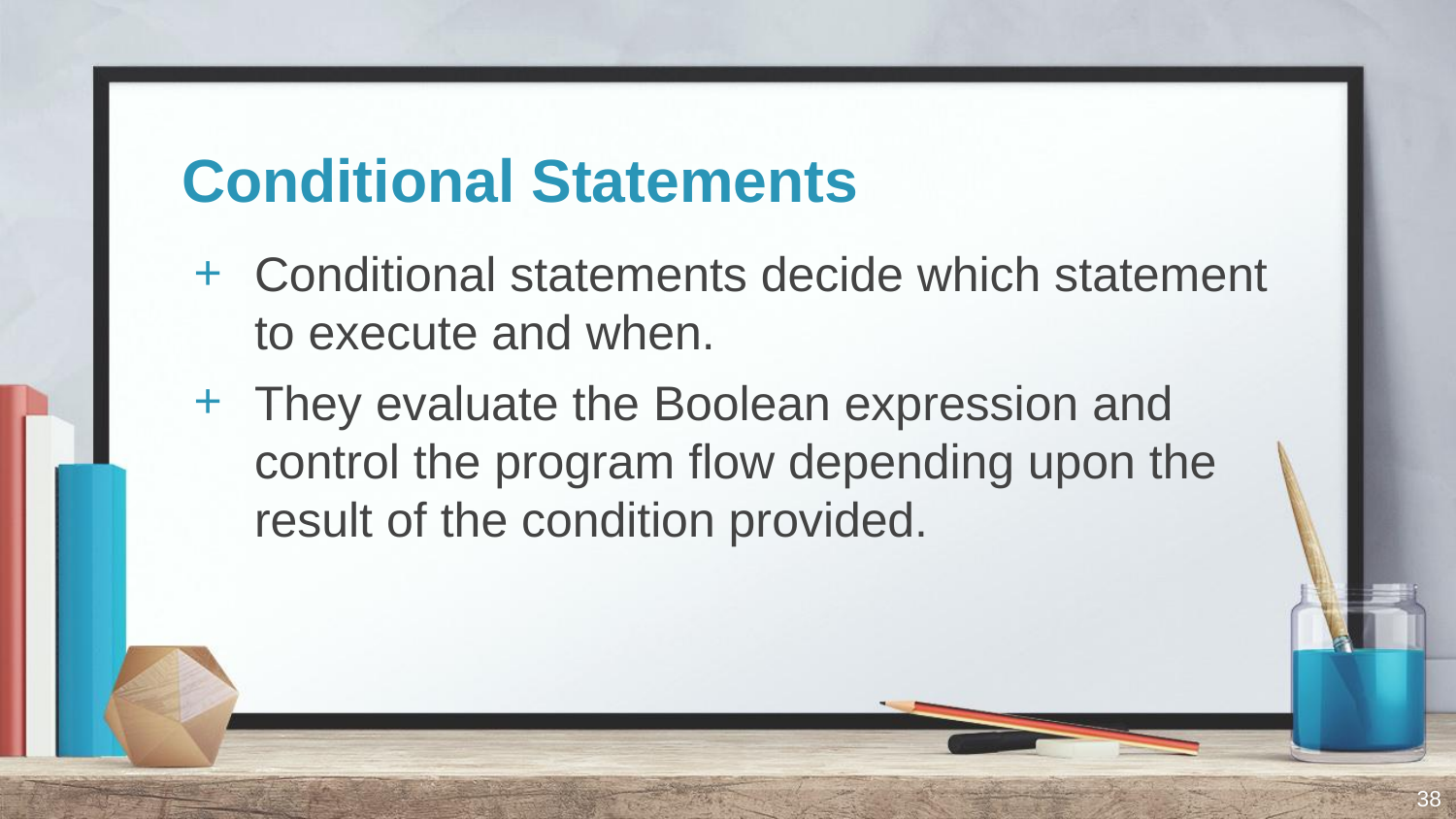

# Conditional Statements
Conditional statements decide which statement to execute and when.
They evaluate the Boolean expression and control the program flow depending upon the result of the condition provided.
38